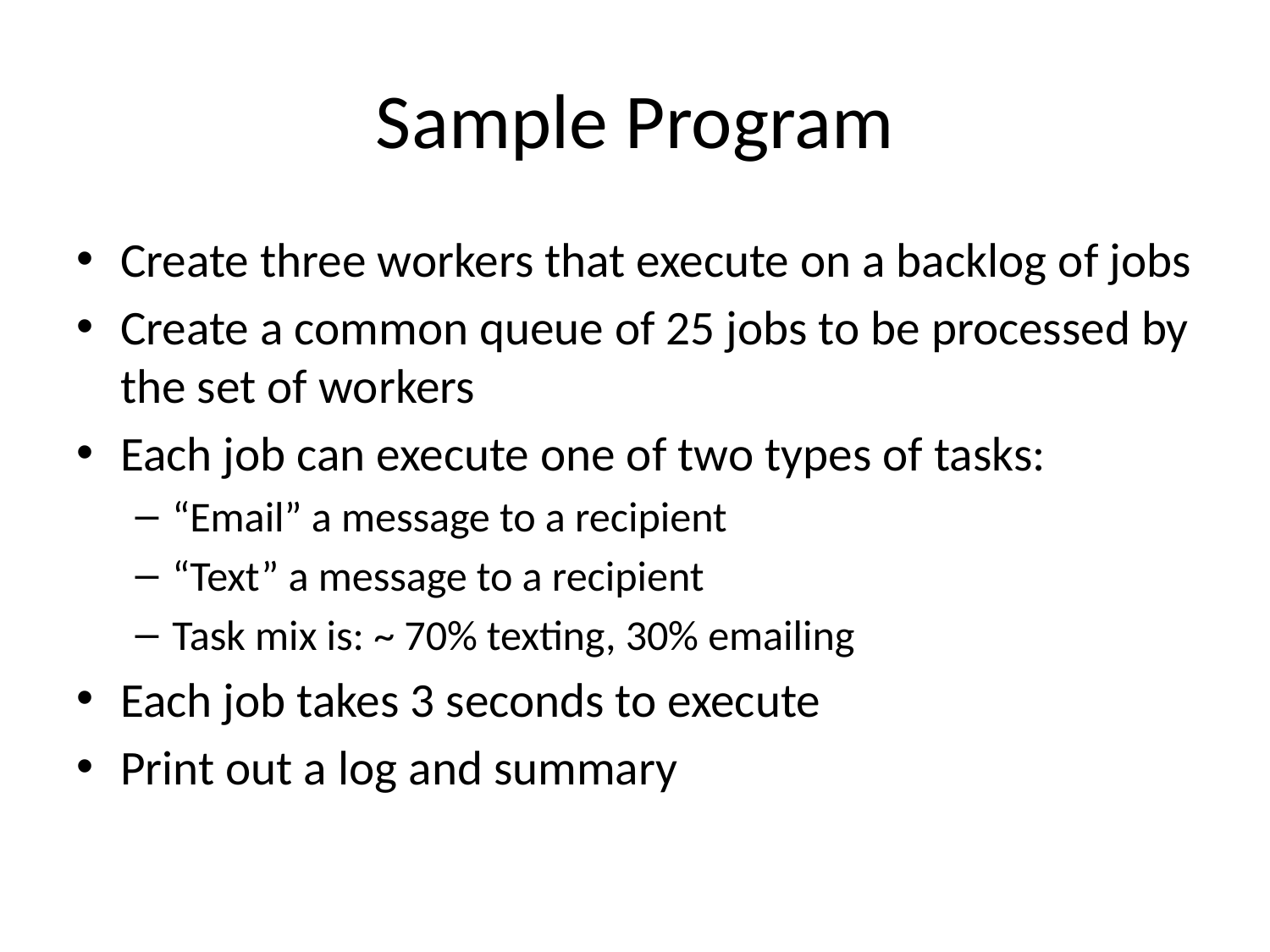

# Sample Program
Create three workers that execute on a backlog of jobs
Create a common queue of 25 jobs to be processed by the set of workers
Each job can execute one of two types of tasks:
“Email” a message to a recipient
“Text” a message to a recipient
Task mix is: ~ 70% texting, 30% emailing
Each job takes 3 seconds to execute
Print out a log and summary